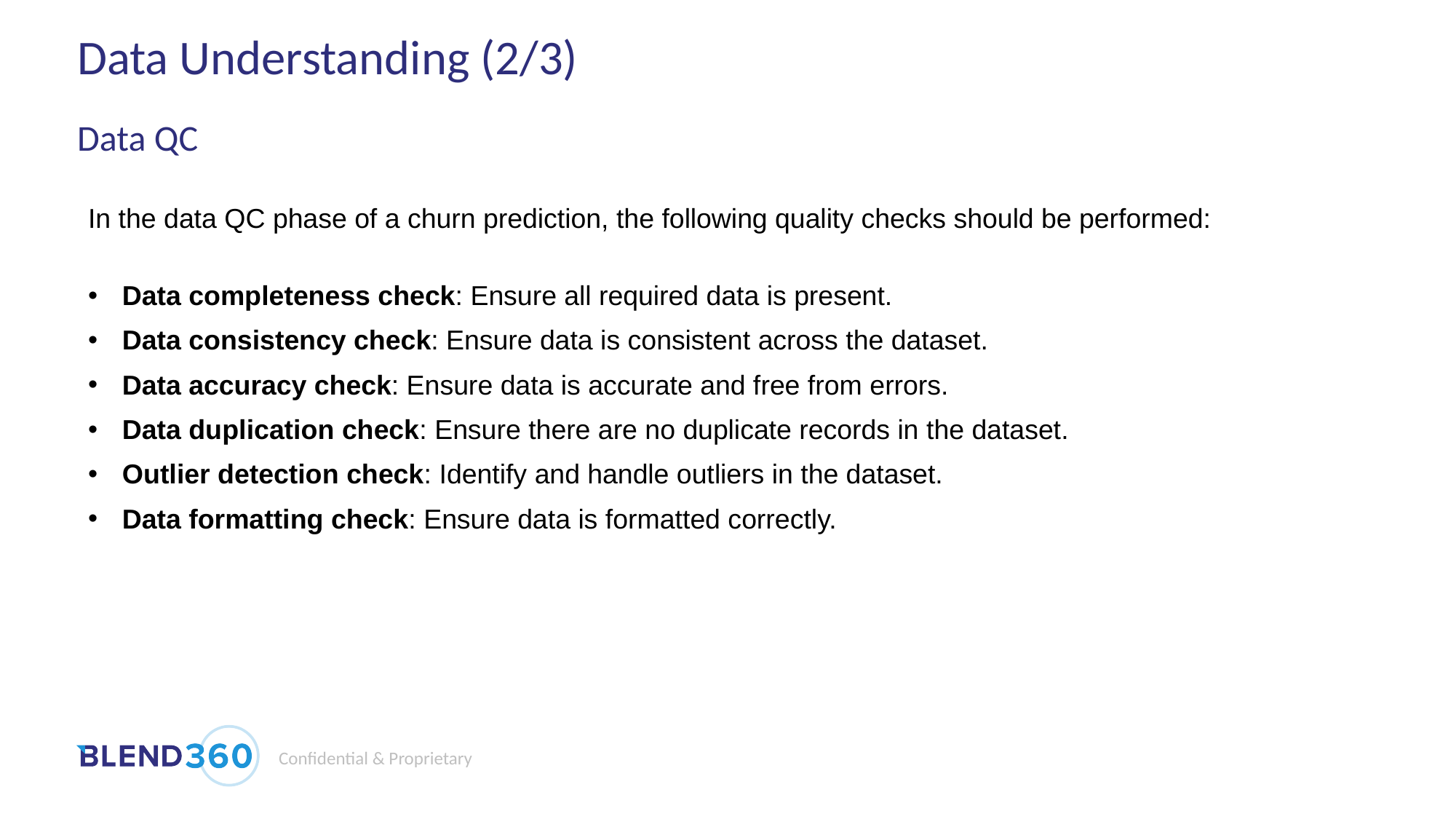

# Data Understanding (2/3)
Data QC
In the data QC phase of a churn prediction, the following quality checks should be performed:
Data completeness check: Ensure all required data is present.
Data consistency check: Ensure data is consistent across the dataset.
Data accuracy check: Ensure data is accurate and free from errors.
Data duplication check: Ensure there are no duplicate records in the dataset.
Outlier detection check: Identify and handle outliers in the dataset.
Data formatting check: Ensure data is formatted correctly.